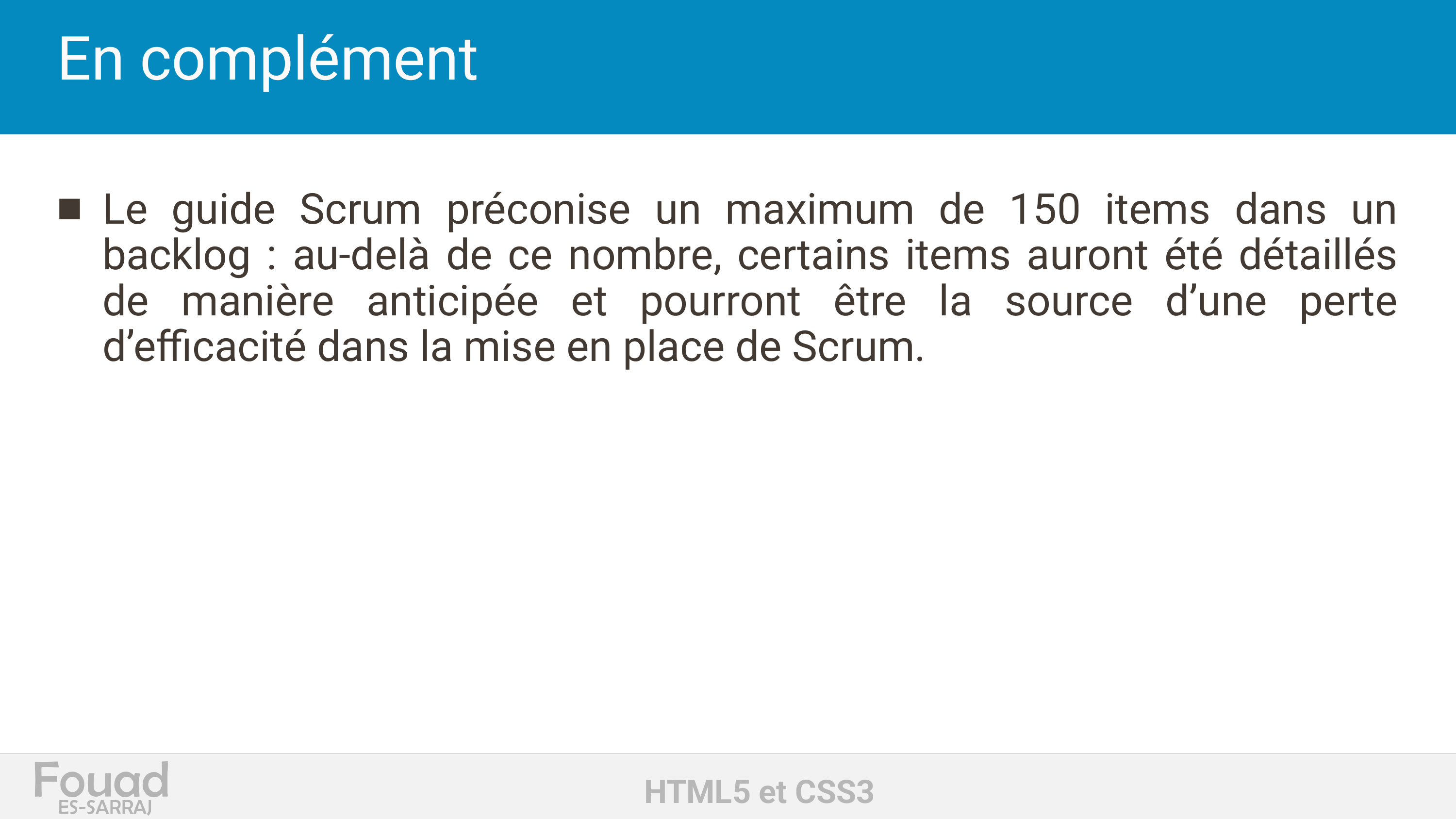

# En complément
Le guide Scrum préconise un maximum de 150 items dans un backlog : au-delà de ce nombre, certains items auront été détaillés de manière anticipée et pourront être la source d’une perte d’efficacité dans la mise en place de Scrum.